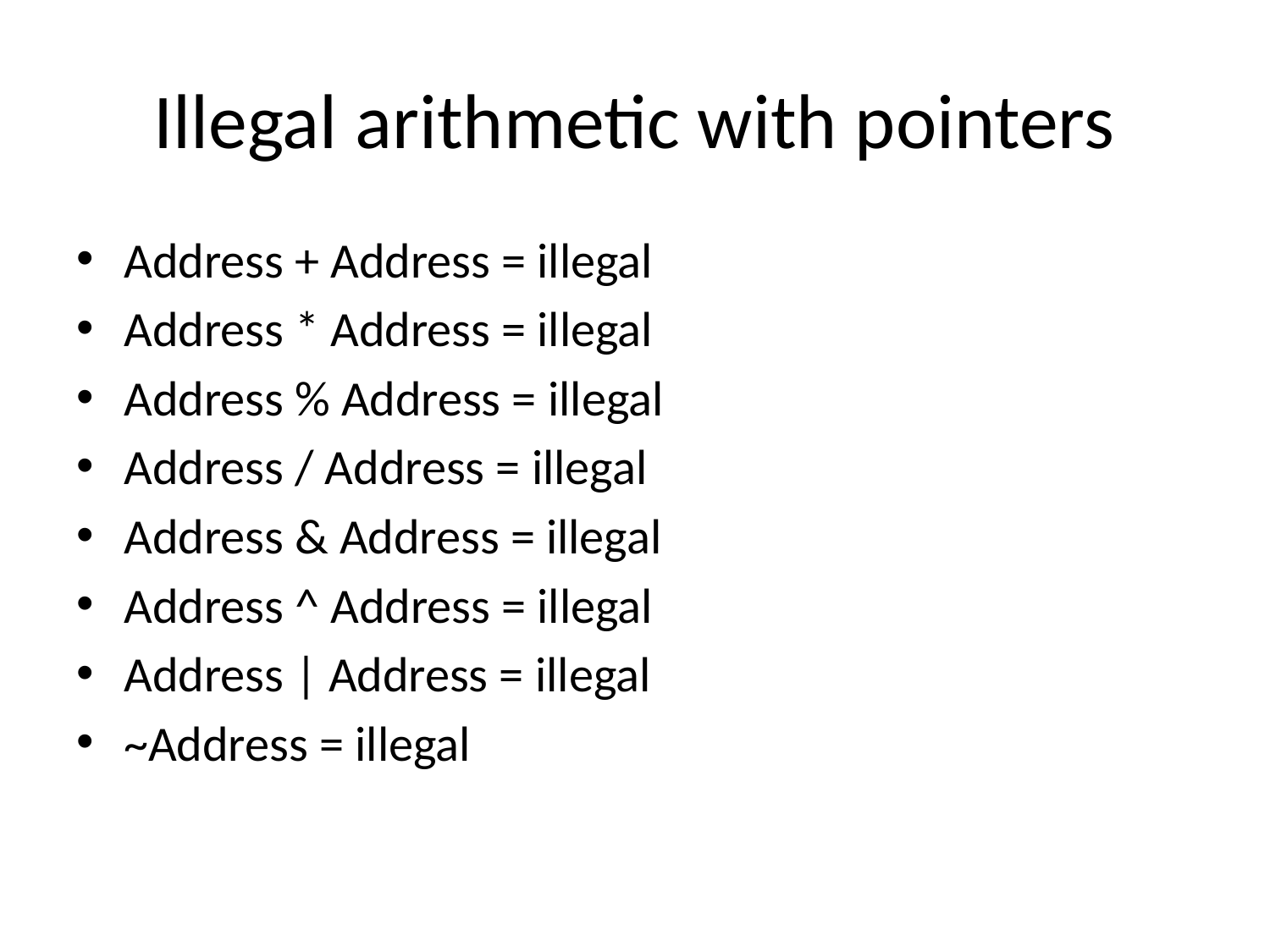

# Illegal arithmetic with pointers
Address + Address = illegal
Address * Address = illegal
Address % Address = illegal
Address / Address = illegal
Address & Address = illegal
Address ^ Address = illegal
Address | Address = illegal
~Address = illegal